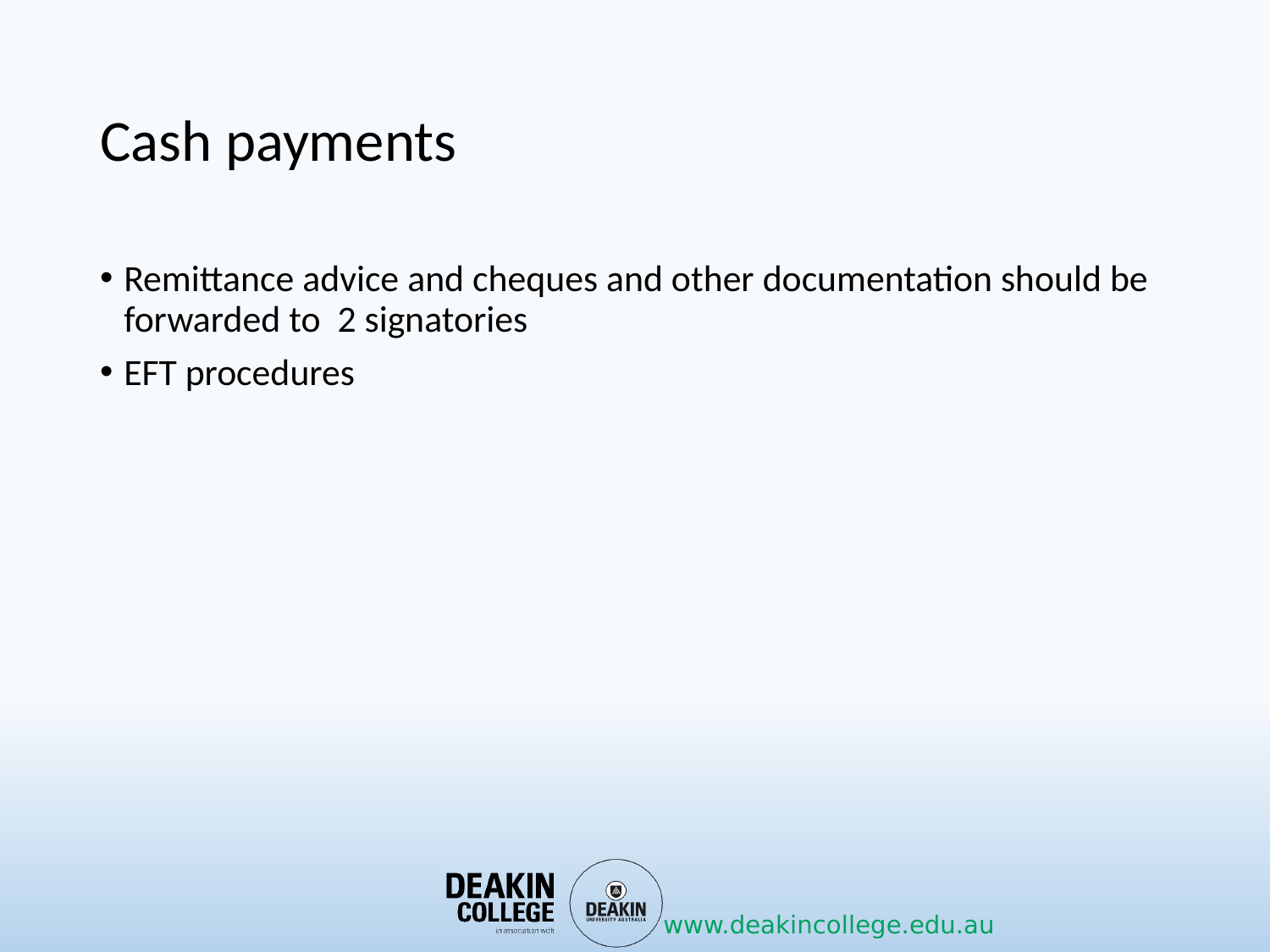

# Cash payments
Remittance advice and cheques and other documentation should be forwarded to  2 signatories
EFT procedures